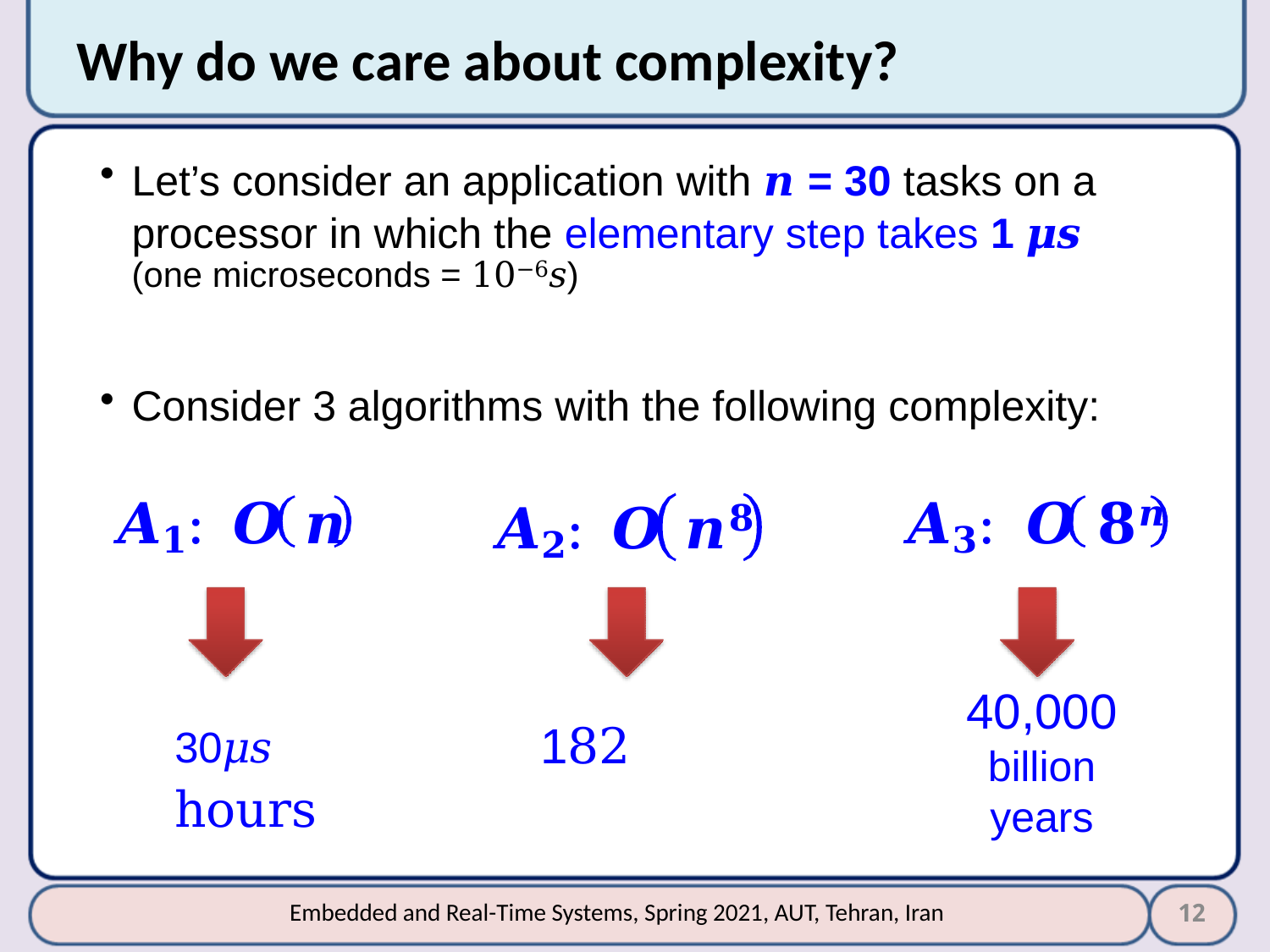

# Why do we care about complexity?
Let’s consider an application with 𝒏 = 30 tasks on a  processor in which the elementary step takes 1 𝝁𝒔
(one microseconds = 10−6𝑠)

Consider 3 algorithms with the following complexity:
𝑨𝟏:	𝑶 𝒏
𝑨𝟑:	𝑶 𝟖𝒏
𝑨𝟐:	𝑶 𝒏𝟖

40,000
billion years
30𝜇𝑠	182 	hours
12
Embedded and Real-Time Systems, Spring 2021, AUT, Tehran, Iran